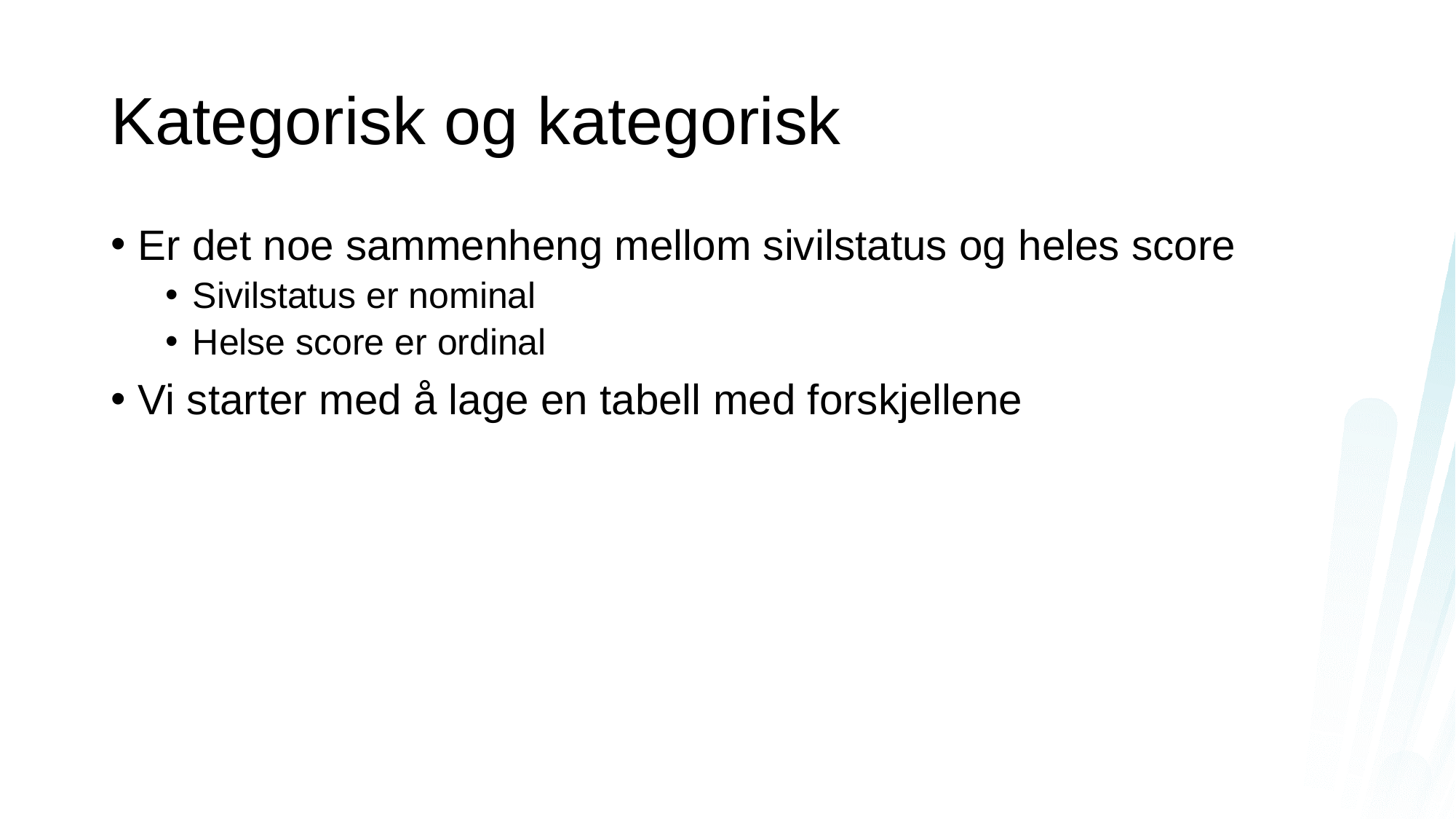

# Kategorisk og kategorisk
Er det noe sammenheng mellom sivilstatus og heles score
Sivilstatus er nominal
Helse score er ordinal
Vi starter med å lage en tabell med forskjellene